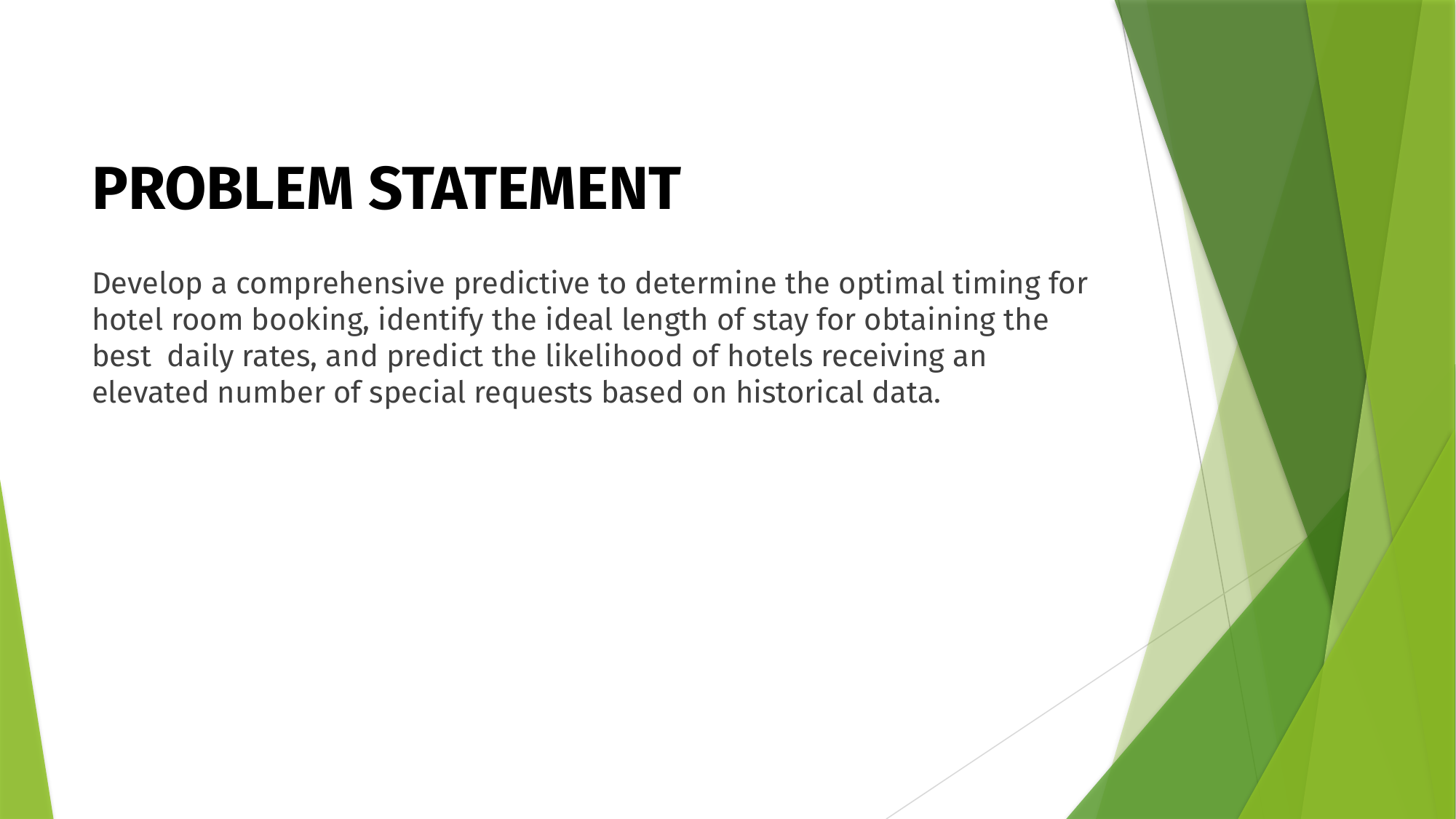

# PROBLEM STATEMENT
Develop a comprehensive predictive to determine the optimal timing for hotel room booking, identify the ideal length of stay for obtaining the best  daily rates, and predict the likelihood of hotels receiving an elevated number of special requests based on historical data.